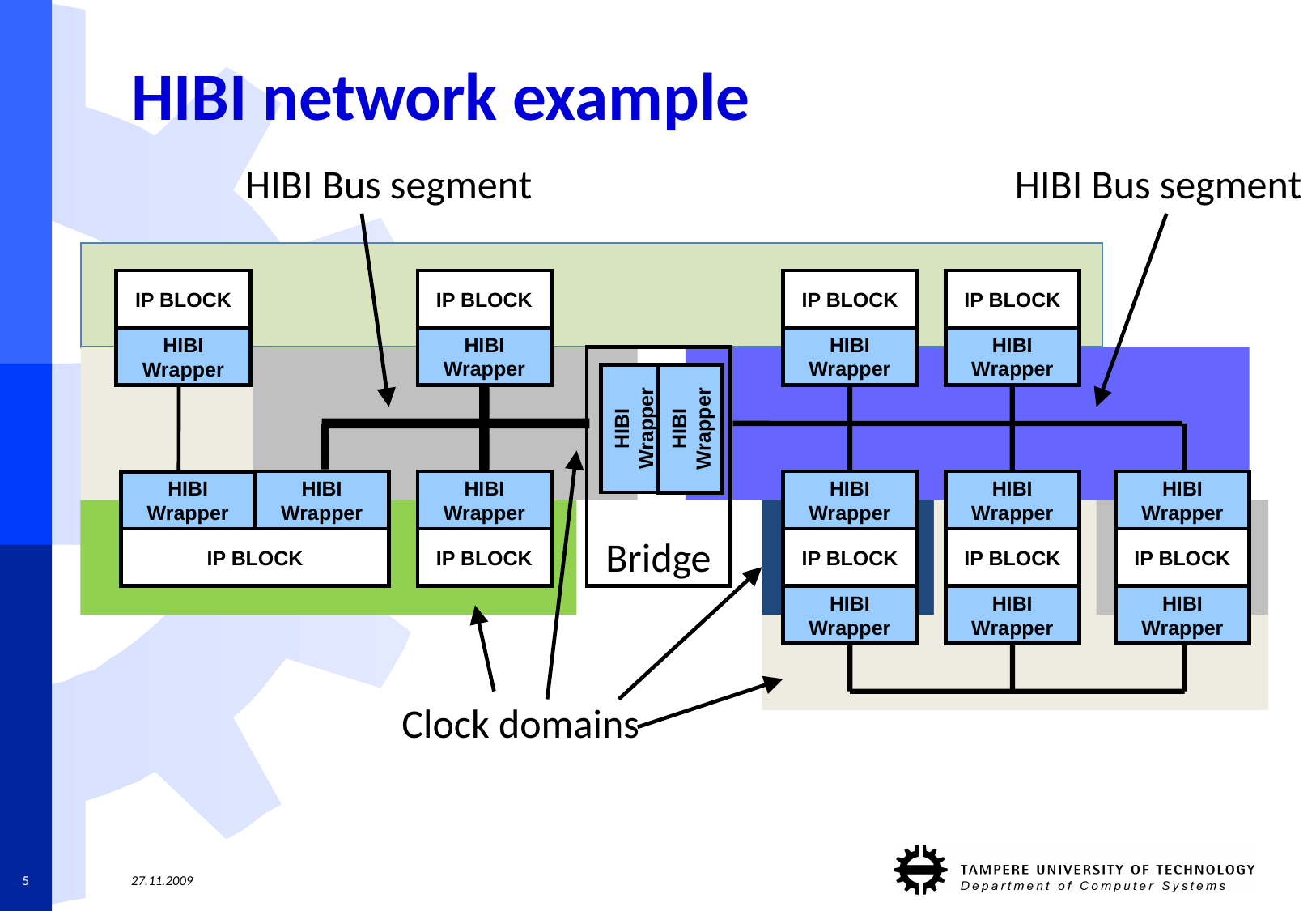

# HIBI network example
HIBI Bus segment

HIBI Bus segment

IP BLOCK
HIBI
Wrapper
IP BLOCK
HIBI
Wrapper

HIBI
Wrapper
HIBI
Wrapper
IP BLOCK

IP BLOCK
HIBI
Wrapper
IP BLOCK
HIBI
Wrapper

HIBI
Wrapper
IP BLOCK
HIBI
Wrapper
IP BLOCK
HIBI
Wrapper
IP BLOCK

Bridge
HIBI
Wrapper
HIBI
Wrapper

HIBI
Wrapper
IP BLOCK

IP BLOCK

HIBI
Wrapper
HIBI
Wrapper
HIBI
Wrapper

Clock domains

5
27.11.2009